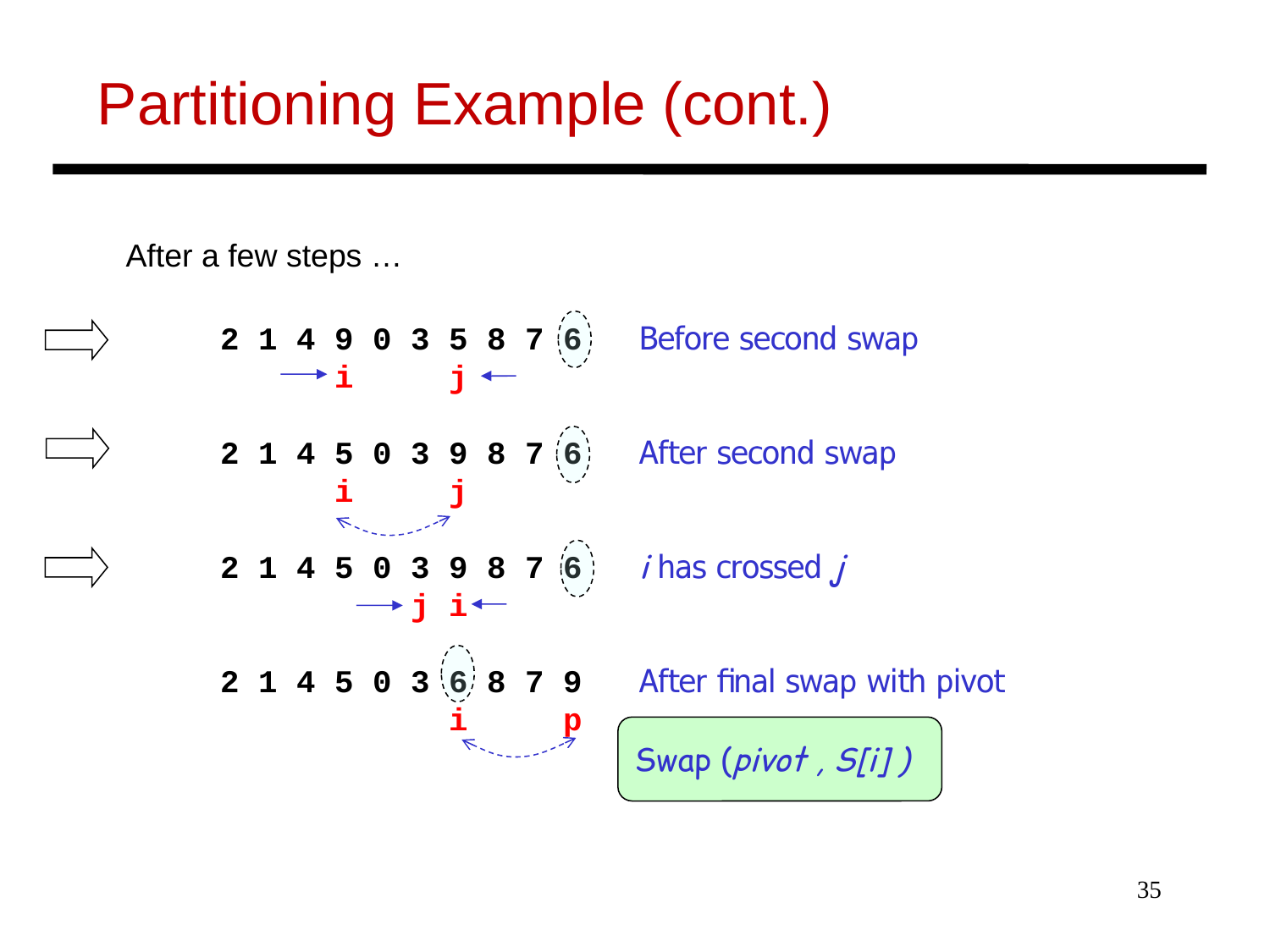

# Partitioning Example (cont.)
After a few steps …

2 1 4 9 0 3 5 8 7 6   Before second swap
      i     j

2 1 4 5 0 3 9 8 7 6   After second swap
      i     j

2 1 4 5 0 3 9 8 7 6   i has crossed j
          j i

2 1 4 5 0 3 6 8 7 9   After final swap with pivot
            i     p

Swap (pivot , S[i] )

35